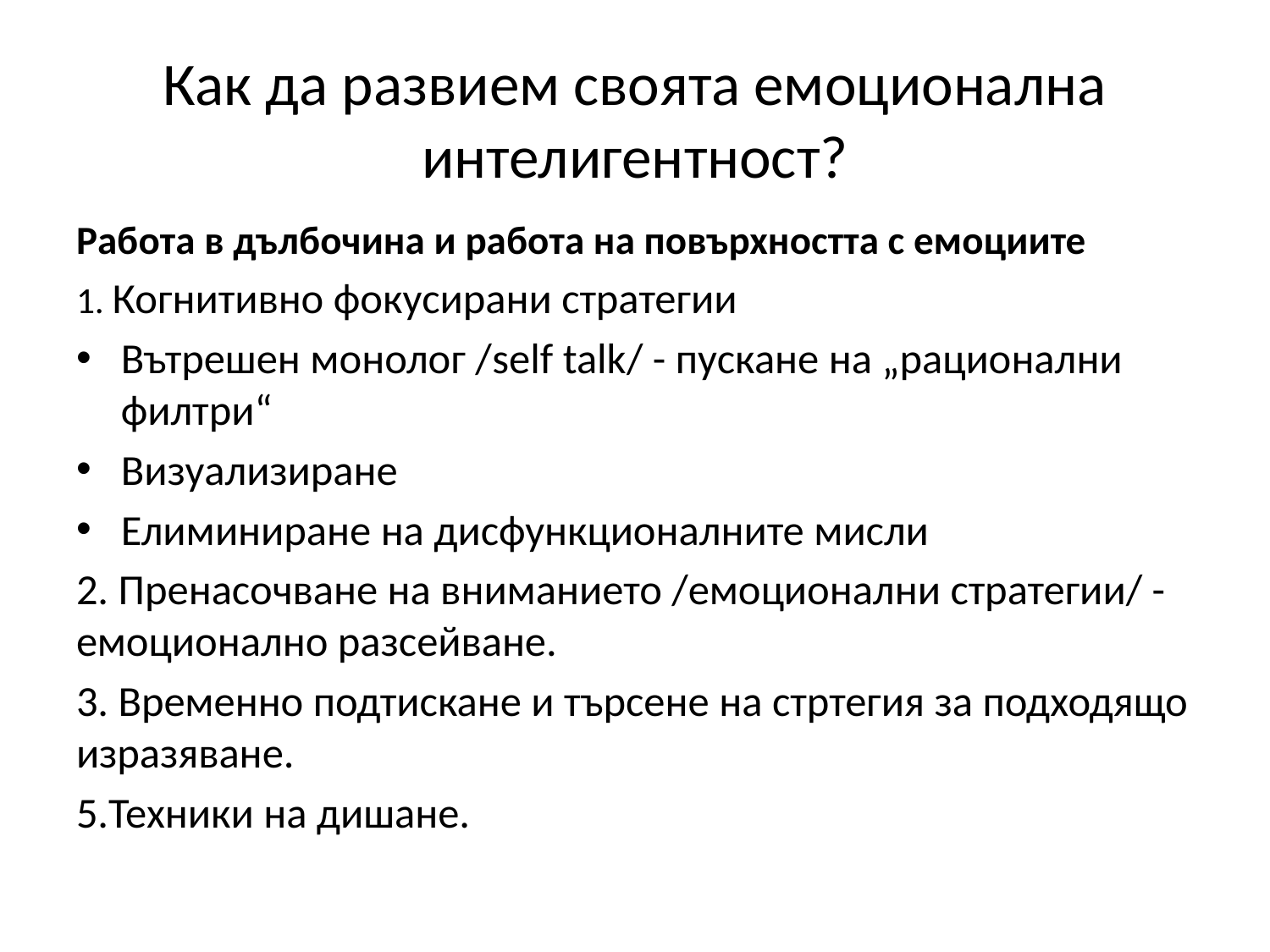

# Как да развием своята емоционална интелигентност?

Работа в дълбочина и работа на повърхността с емоциите
1. Когнитивно фокусирани стратегии
Вътрешен монолог /self talk/ - пускане на „рационални филтри“
Визуализиране
Елиминиране на дисфункционалните мисли
2. Пренасочване на вниманието /емоционални стратегии/ - емоционално разсейване.
3. Временно подтискане и търсене на стртегия за подходящо изразяване.
5.Техники на дишане.